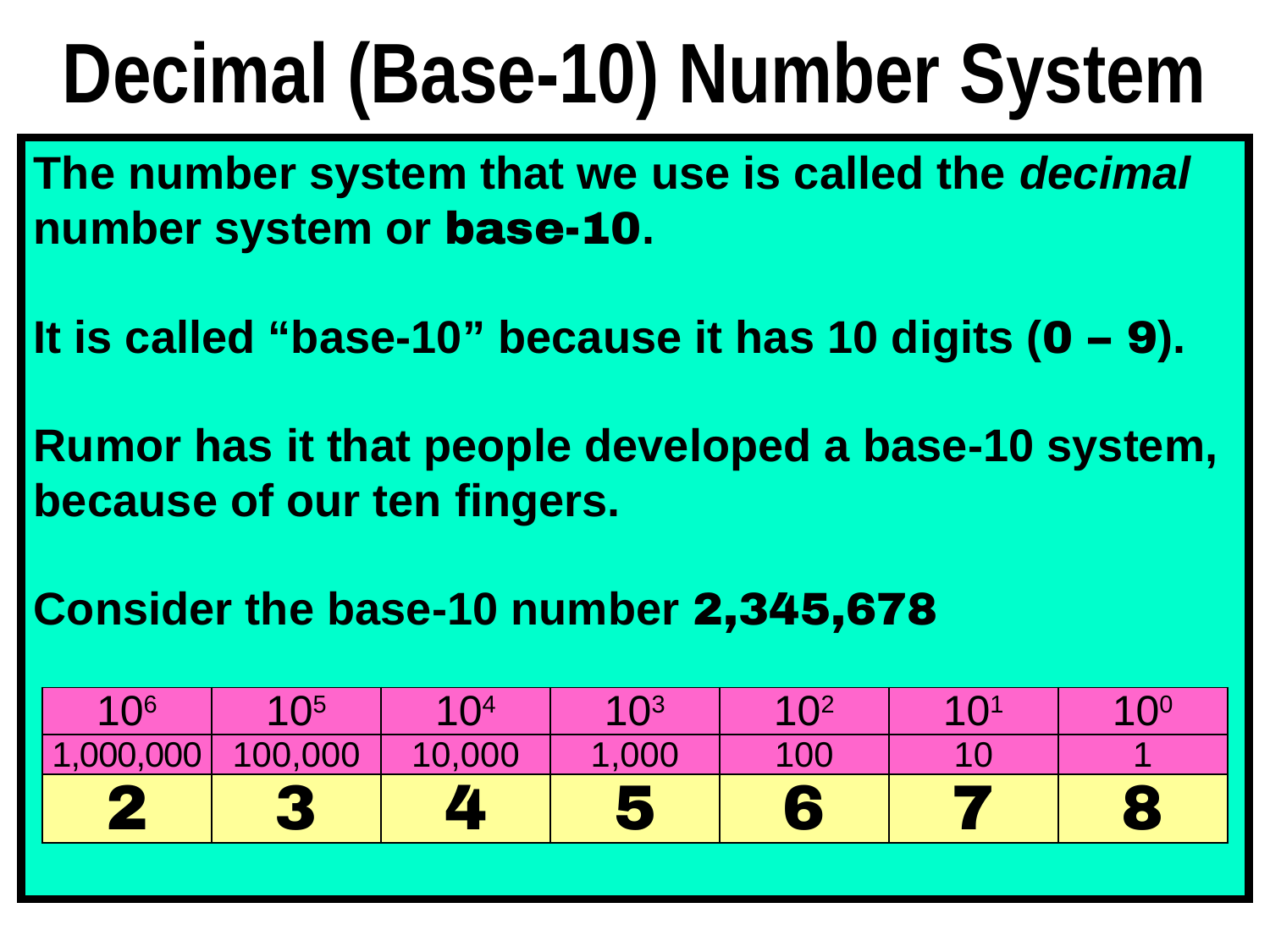

# Decimal (Base-10) Number System
The number system that we use is called the decimal number system or base-10.

It is called “base-10” because it has 10 digits (0 – 9).

Rumor has it that people developed a base-10 system, because of our ten fingers.

Consider the base-10 number 2,345,678
| 106 | 105 | 104 | 103 | 102 | 101 | 100 |
| --- | --- | --- | --- | --- | --- | --- |
| 1,000,000 | 100,000 | 10,000 | 1,000 | 100 | 10 | 1 |
| 2 | 3 | 4 | 5 | 6 | 7 | 8 |